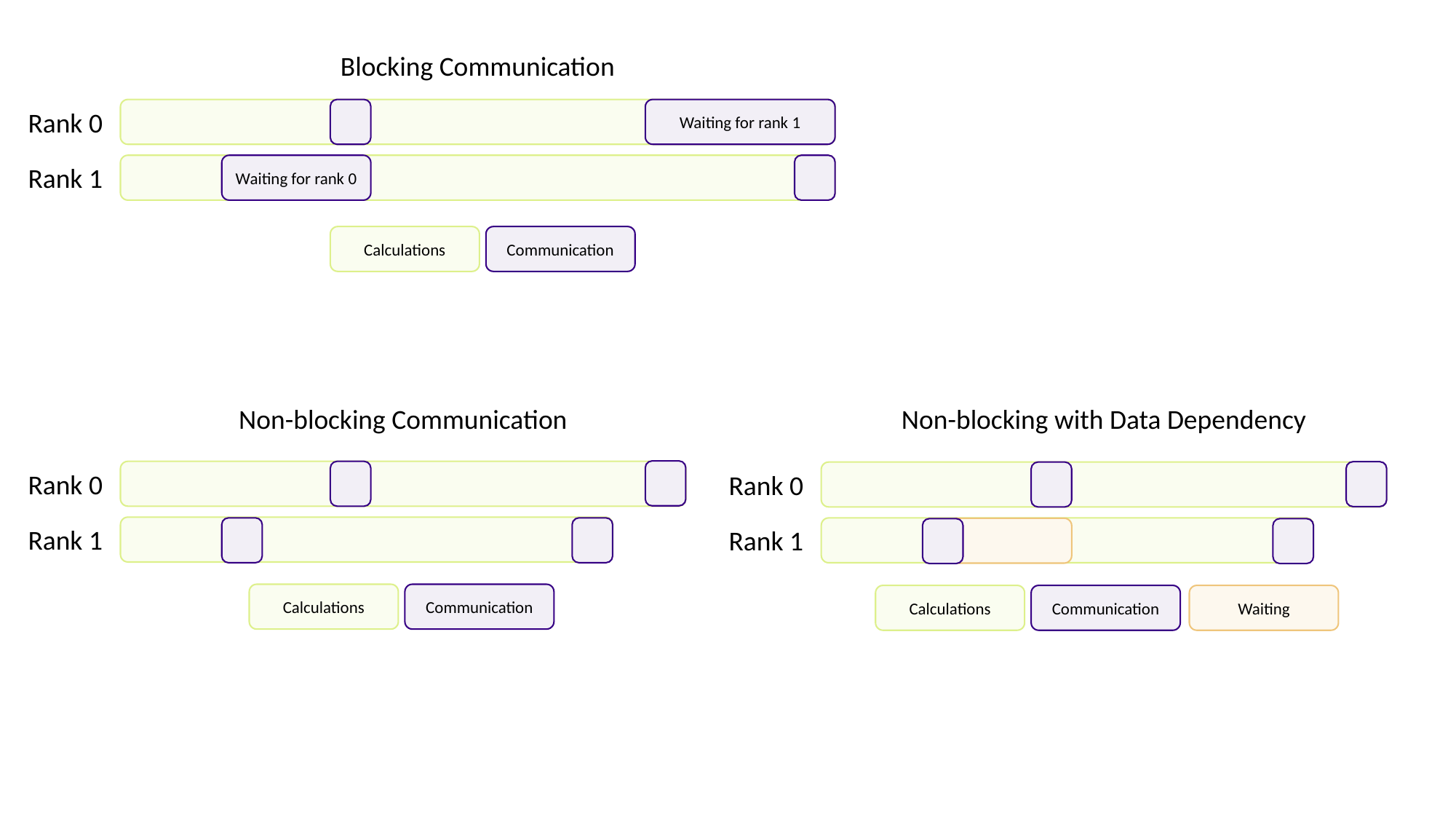

Blocking Communication
Waiting for rank 1

Rank 0
Rank 1

Waiting for rank 0

Communication
Calculations
Non-blocking Communication
Non-blocking with Data Dependency

Rank 0

Rank 0
Rank 1

Rank 1

Communication
Calculations
Waiting
Communication
Calculations